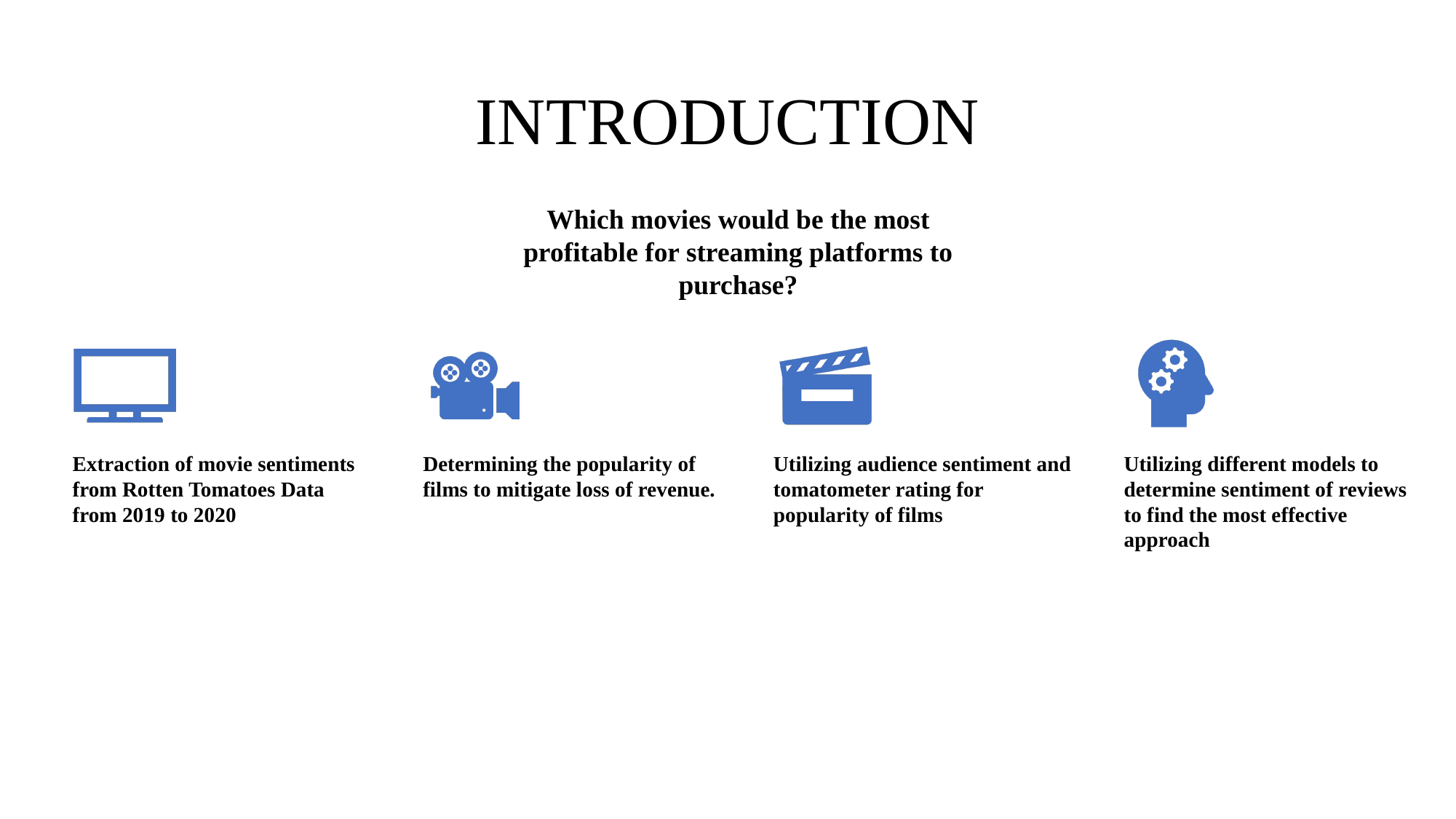

# INTRODUCTION
Which movies would be the most profitable for streaming platforms to purchase?

Extraction of movie sentiments from Rotten Tomatoes Data from 2019 to 2020

Determining the popularity of films to mitigate loss of revenue.

Utilizing audience sentiment and tomatometer rating for popularity of films

Utilizing different models to determine sentiment of reviews to find the most effective approach